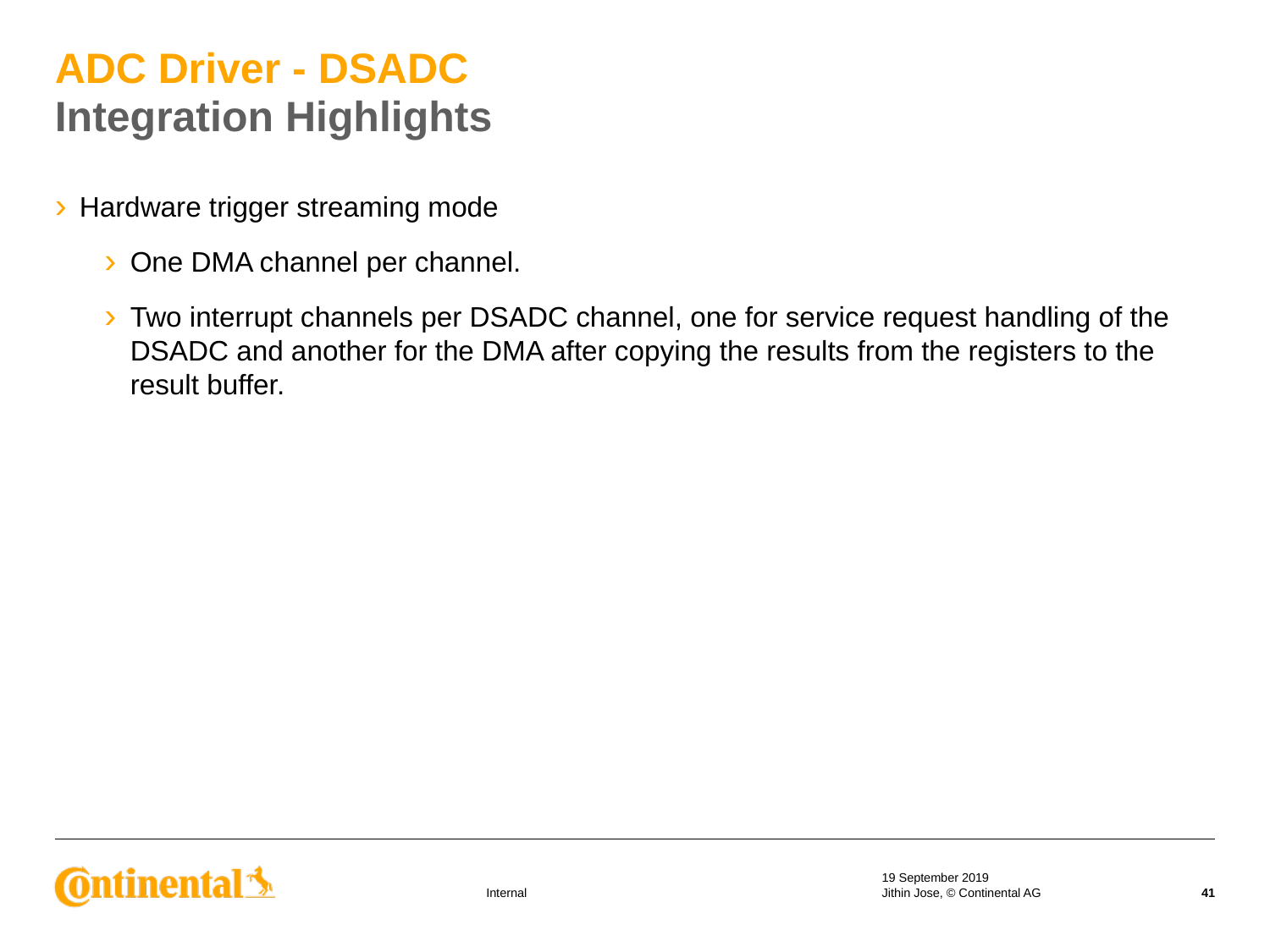

# ADC Driver - DSADC Integration Highlights
Hardware trigger streaming mode
One DMA channel per channel.
Two interrupt channels per DSADC channel, one for service request handling of the DSADC and another for the DMA after copying the results from the registers to the result buffer.

19 September 2019
Jithin Jose, © Continental AG
41